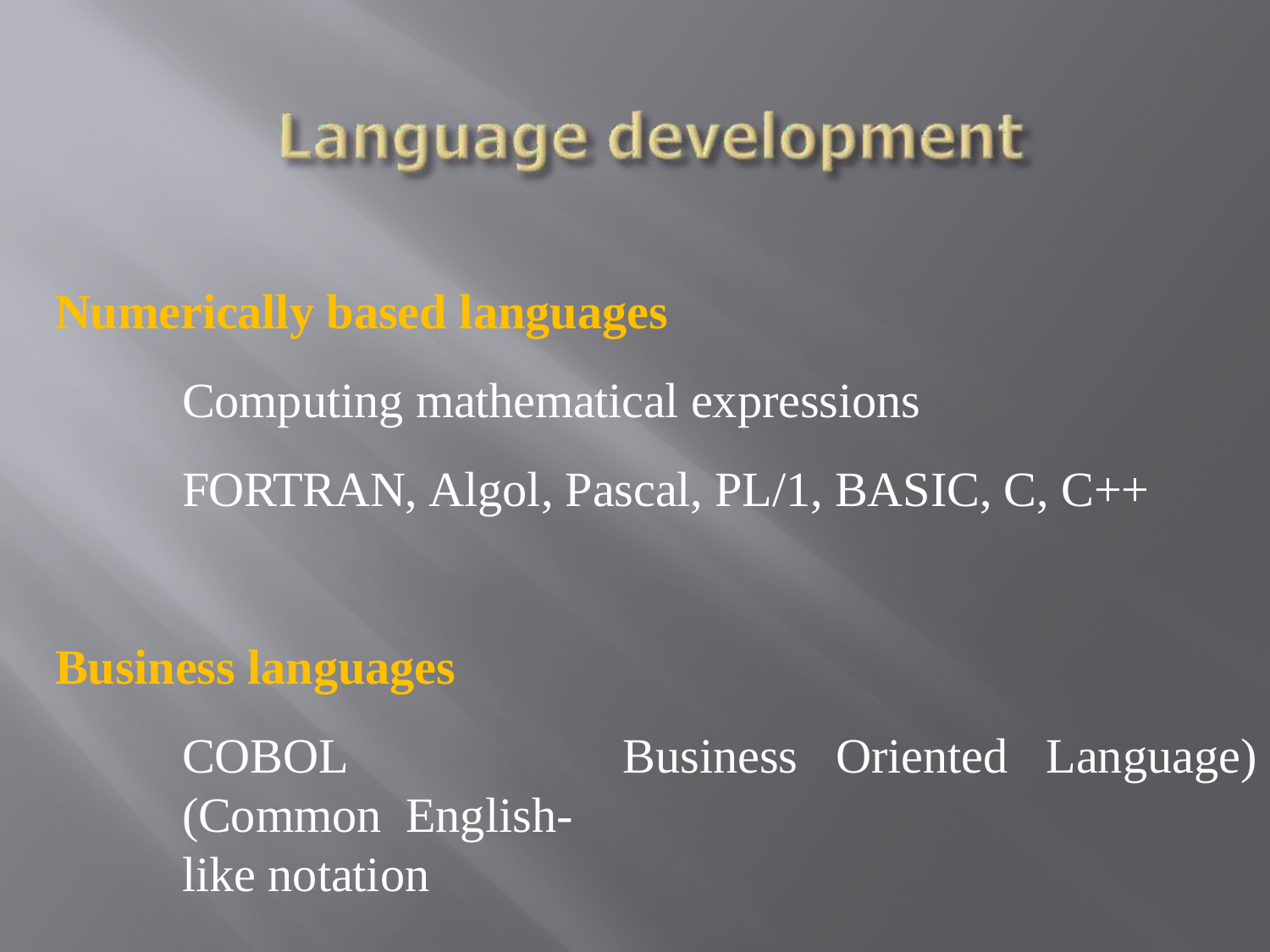

Numerically based languages
Computing mathematical expressions  FORTRAN, Algol, Pascal, PL/1, BASIC, C, C++
Business languages
COBOL	(Common  English-like notation
Business
Oriented
Language)